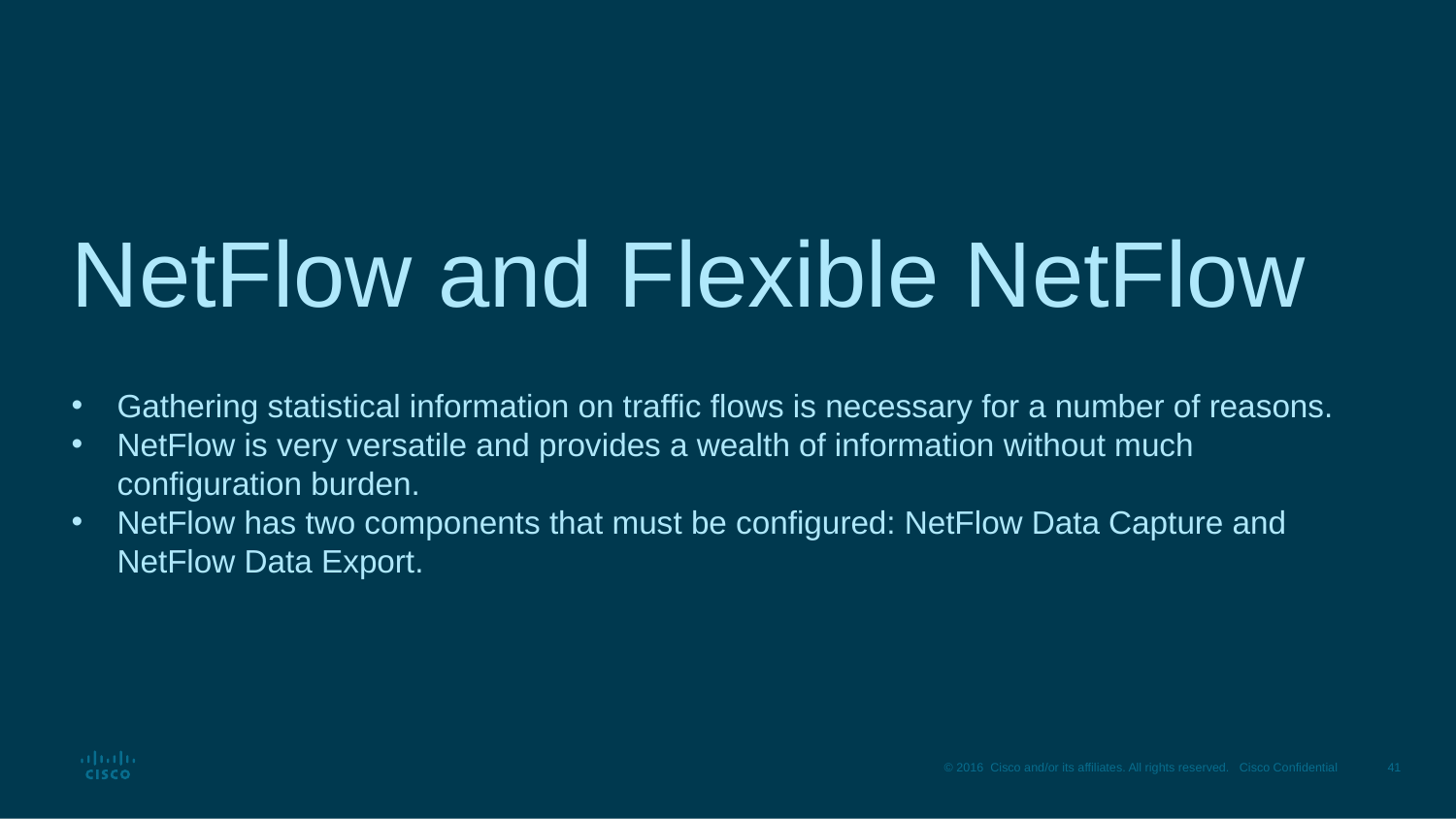

# NetFlow and Flexible NetFlow
Gathering statistical information on traffic flows is necessary for a number of reasons.
NetFlow is very versatile and provides a wealth of information without much configuration burden.
NetFlow has two components that must be configured: NetFlow Data Capture and NetFlow Data Export.